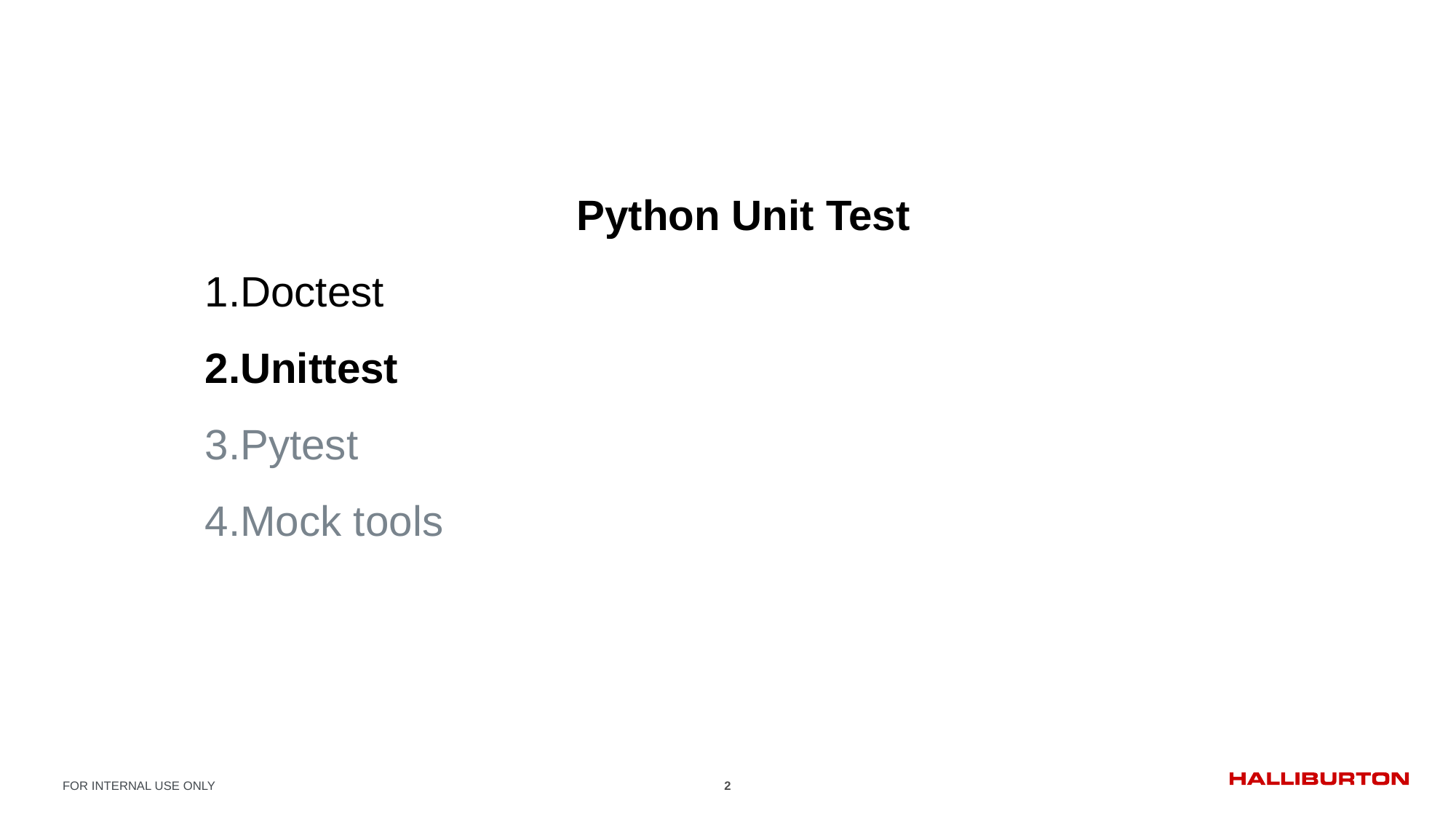

Python Unit Test
1.Doctest
2.Unittest
3.Pytest
4.Mock tools